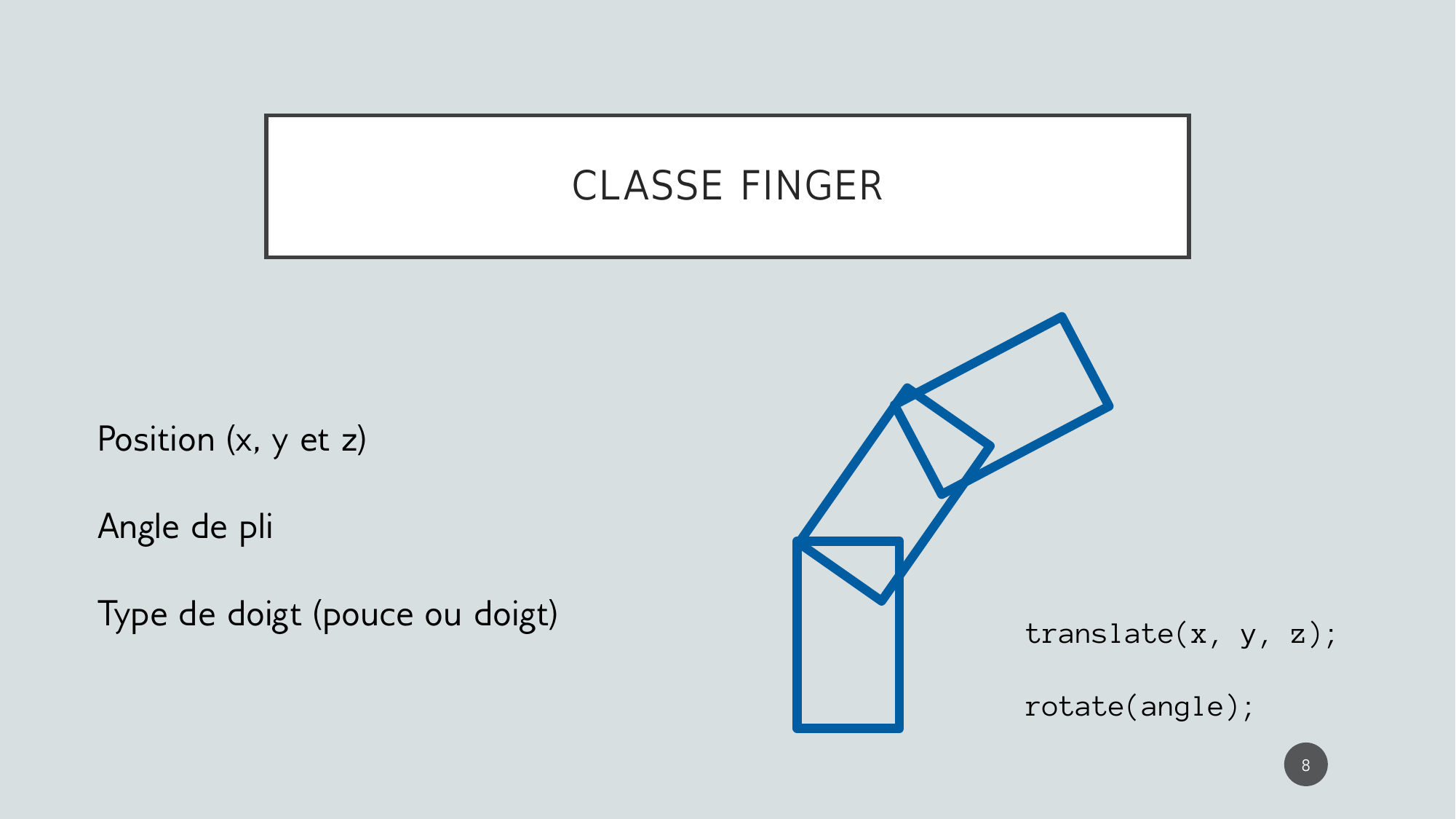

# Classe Finger

Position (x, y et z)

Angle de pli

Type de doigt (pouce ou doigt)

translate(x, y, z);

rotate(angle);
8